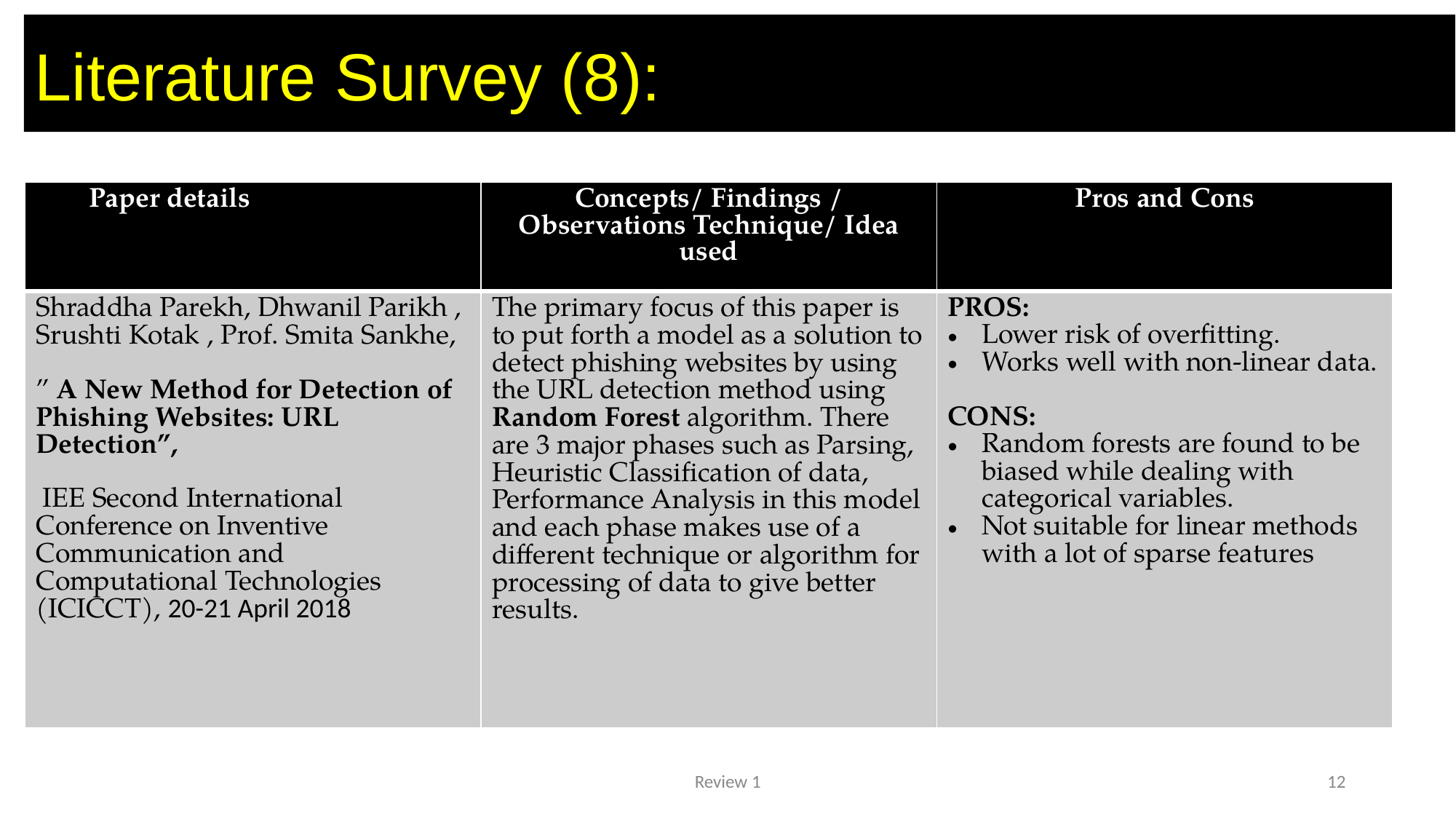

# Literature Survey (8):
| Paper details | Concepts/ Findings / Observations Technique/ Idea used | Pros and Cons |
| --- | --- | --- |
| Shraddha Parekh, Dhwanil Parikh , Srushti Kotak , Prof. Smita Sankhe, ” A New Method for Detection of Phishing Websites: URL Detection”, IEE Second International Conference on Inventive Communication and Computational Technologies (ICICCT), 20-21 April 2018 | The primary focus of this paper is to put forth a model as a solution to detect phishing websites by using the URL detection method using Random Forest algorithm. There are 3 major phases such as Parsing, Heuristic Classification of data, Performance Analysis in this model and each phase makes use of a different technique or algorithm for processing of data to give better results. | PROS: Lower risk of overfitting. Works well with non-linear data. CONS: Random forests are found to be biased while dealing with categorical variables. Not suitable for linear methods with a lot of sparse features |

Review 1
12